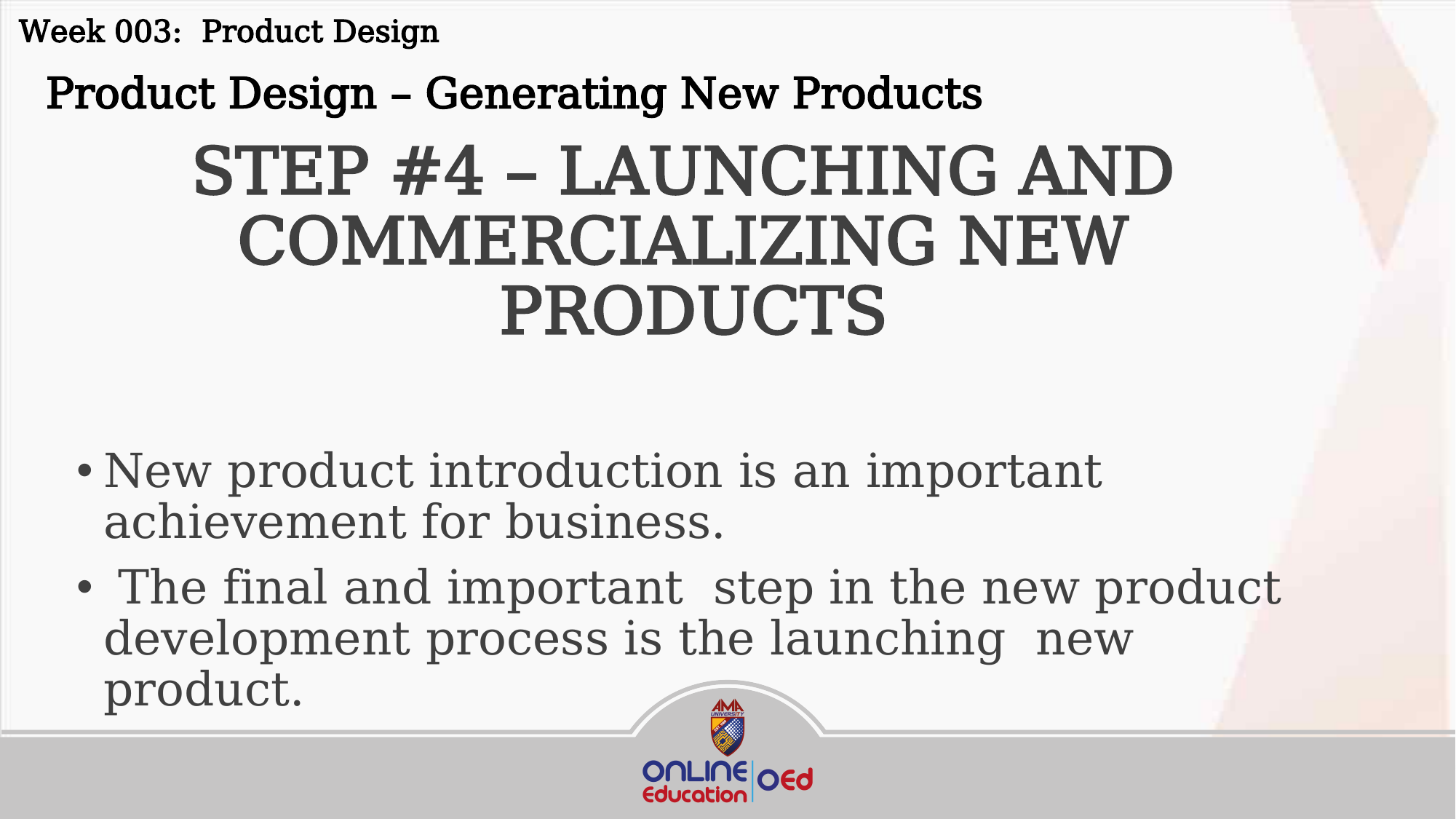

Week 003:  Product Design
  Product Design – Generating New Products
STEP #4 – LAUNCHING AND  COMMERCIALIZING NEW  PRODUCTS

New product introduction is an important  achievement for business.
 The final and important  step in the new product development process is the launching  new product.